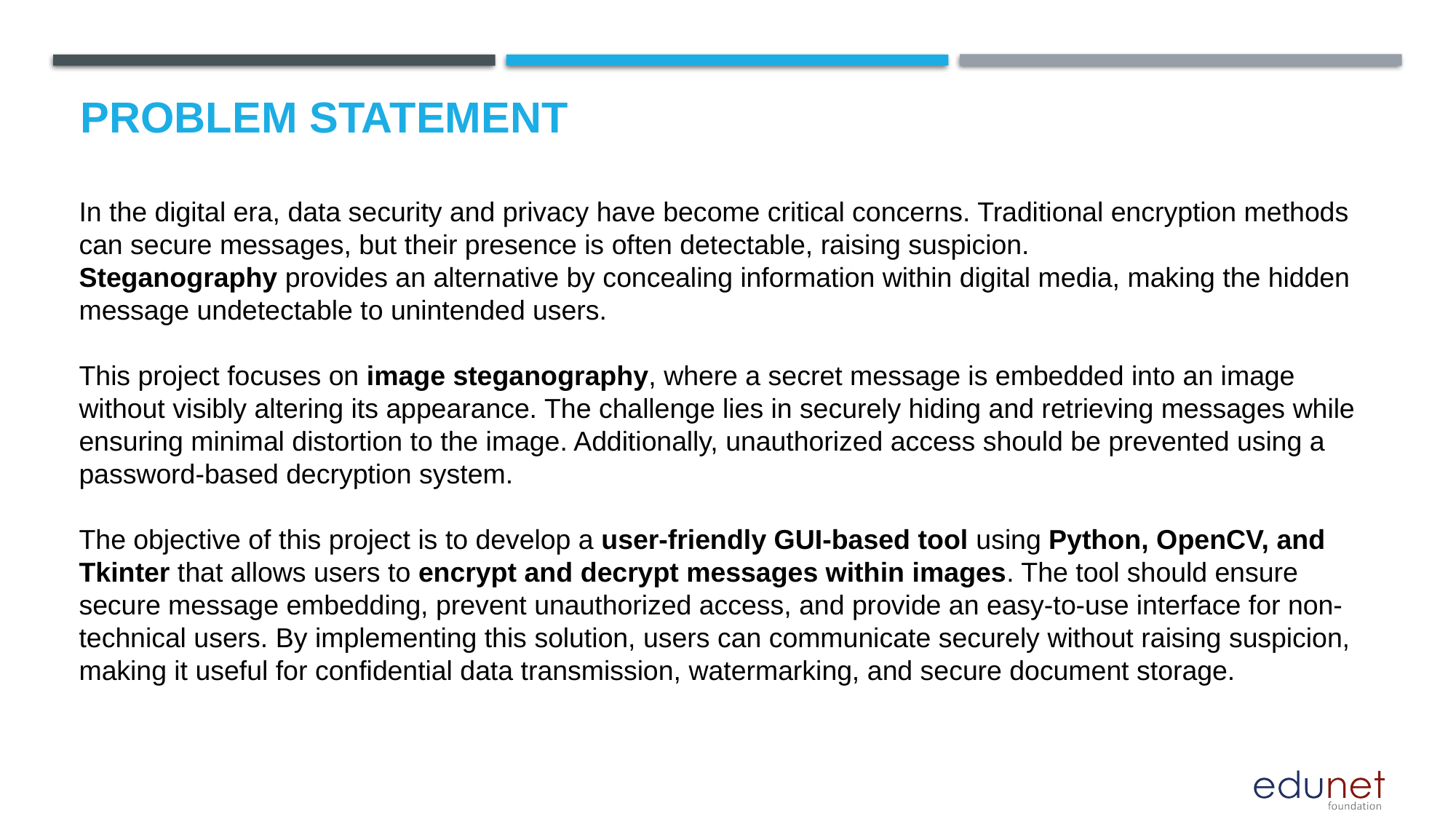

# Problem Statement
In the digital era, data security and privacy have become critical concerns. Traditional encryption methods can secure messages, but their presence is often detectable, raising suspicion.
Steganography provides an alternative by concealing information within digital media, making the hidden message undetectable to unintended users.

This project focuses on image steganography, where a secret message is embedded into an image without visibly altering its appearance. The challenge lies in securely hiding and retrieving messages while ensuring minimal distortion to the image. Additionally, unauthorized access should be prevented using a password-based decryption system.

The objective of this project is to develop a user-friendly GUI-based tool using Python, OpenCV, and Tkinter that allows users to encrypt and decrypt messages within images. The tool should ensure secure message embedding, prevent unauthorized access, and provide an easy-to-use interface for non-technical users. By implementing this solution, users can communicate securely without raising suspicion, making it useful for confidential data transmission, watermarking, and secure document storage.